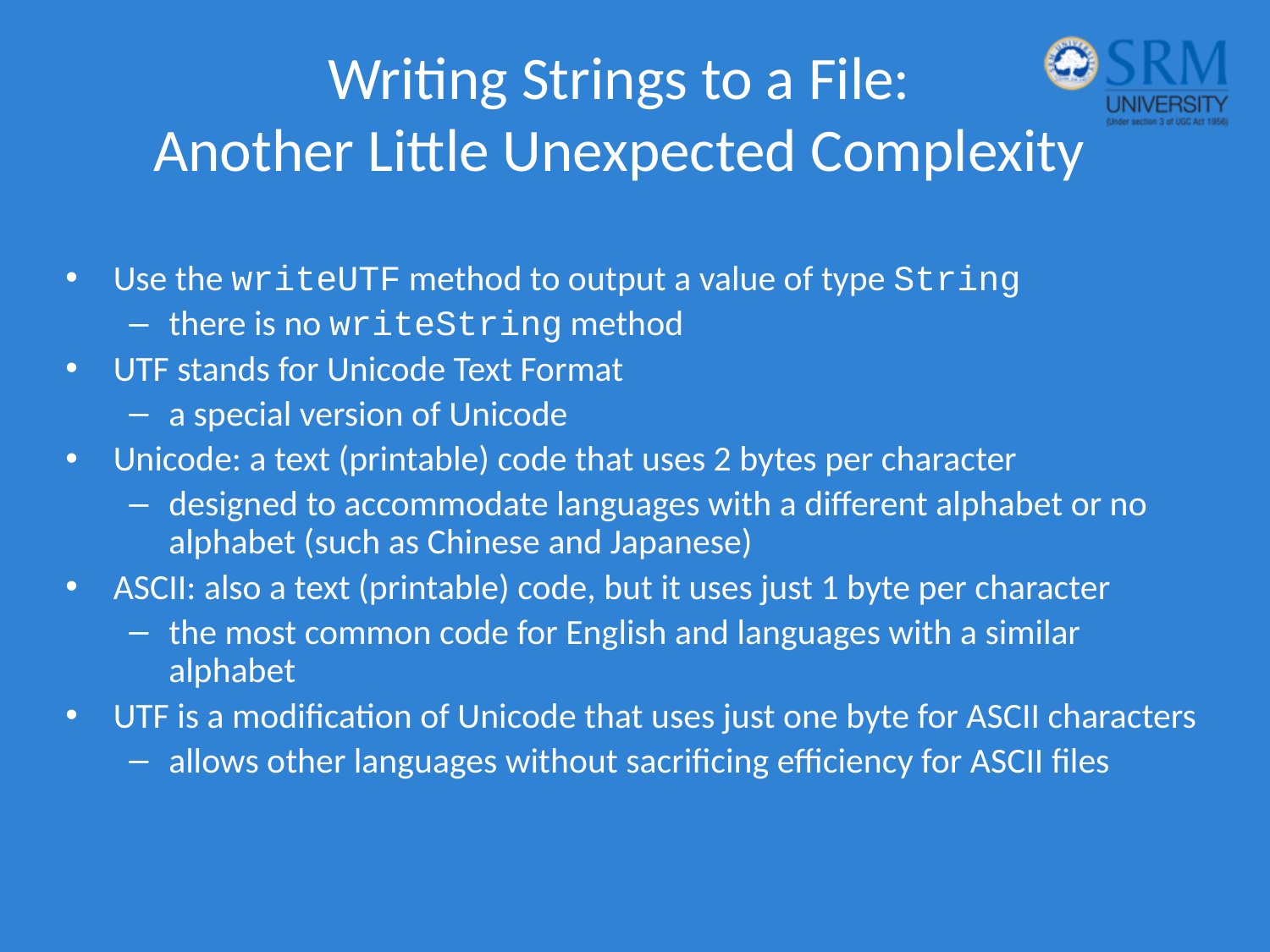

# Writing Strings to a File: Another Little Unexpected Complexity
Use the writeUTF method to output a value of type String
there is no writeString method
UTF stands for Unicode Text Format
a special version of Unicode
Unicode: a text (printable) code that uses 2 bytes per character
designed to accommodate languages with a different alphabet or no alphabet (such as Chinese and Japanese)
ASCII: also a text (printable) code, but it uses just 1 byte per character
the most common code for English and languages with a similar alphabet
UTF is a modification of Unicode that uses just one byte for ASCII characters
allows other languages without sacrificing efficiency for ASCII files